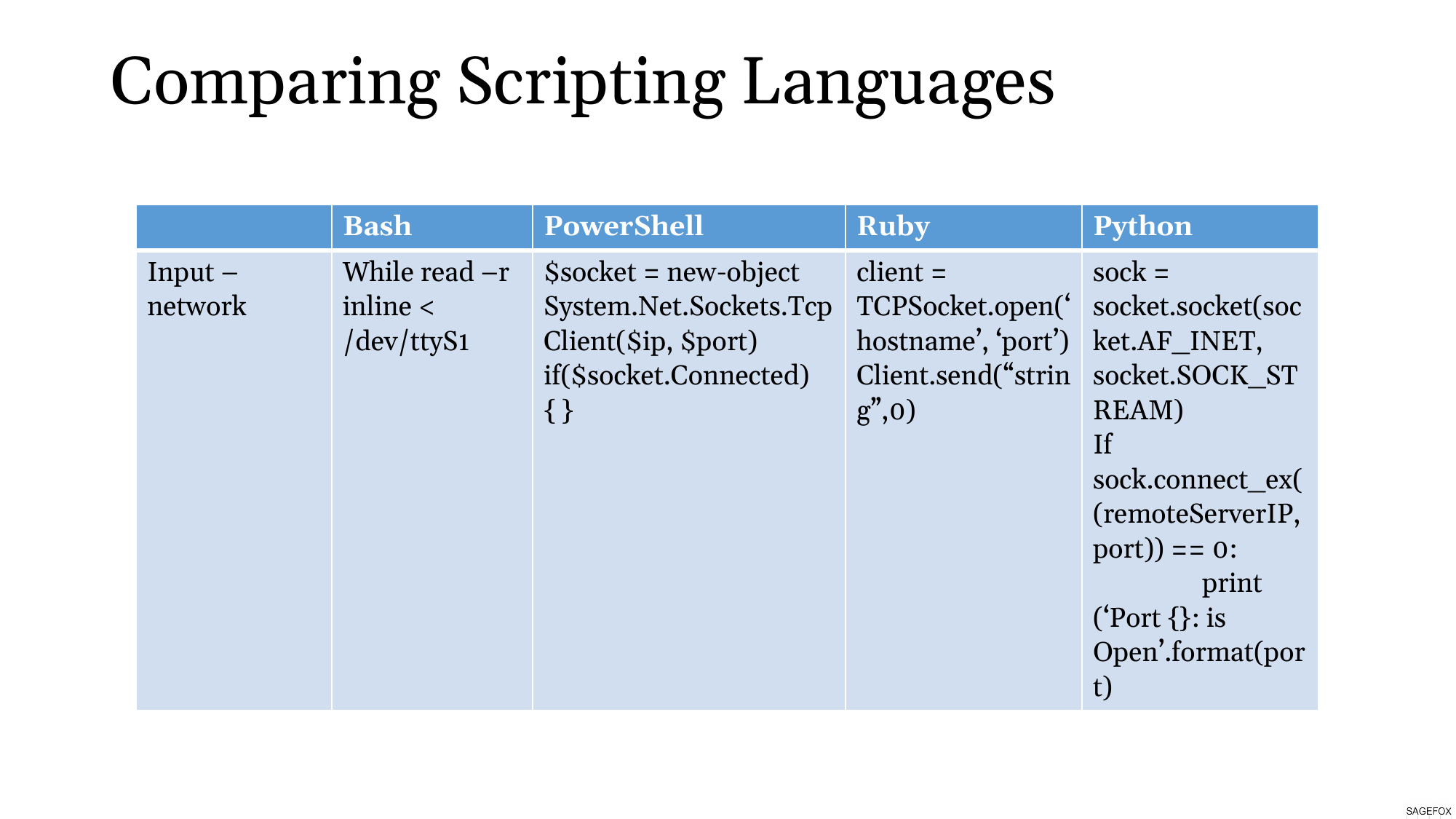

# Comparing Scripting Languages
|  | Bash | PowerShell | Ruby | Python |
| --- | --- | --- | --- | --- |
| Input – network | While read –r inline < /dev/ttyS1 | $socket = new-object System.Net.Sockets.TcpClient($ip, $port) if($socket.Connected) { } | client = TCPSocket.open(‘hostname’, ‘port’) Client.send(“string”,0) | sock = socket.socket(socket.AF\_INET, socket.SOCK\_STREAM) If sock.connect\_ex((remoteServerIP, port)) == 0: print (‘Port {}: is Open’.format(port) |